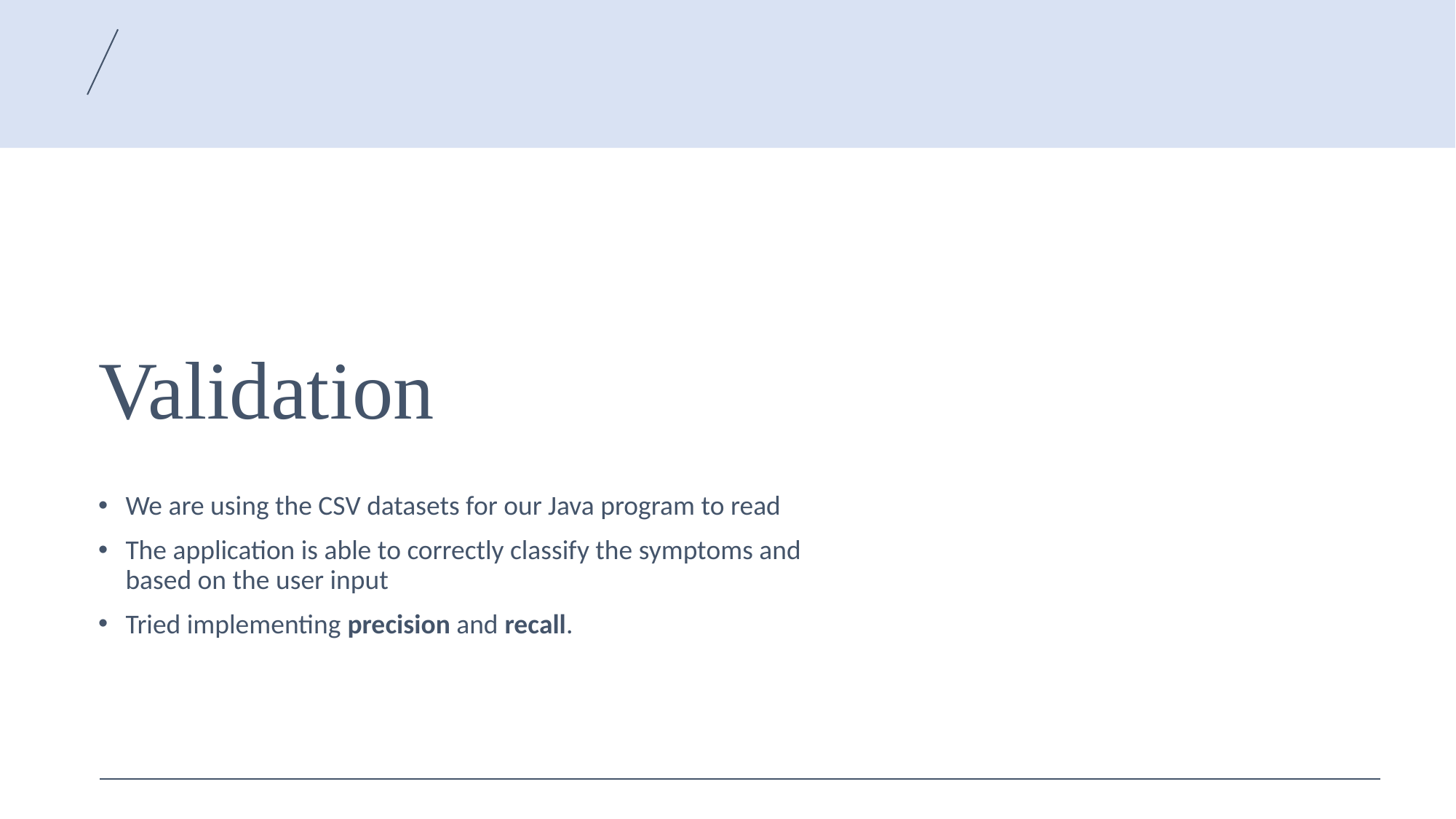

# Validation
We are using the CSV datasets for our Java program to read
The application is able to correctly classify the symptoms and based on the user input
Tried implementing precision and recall.